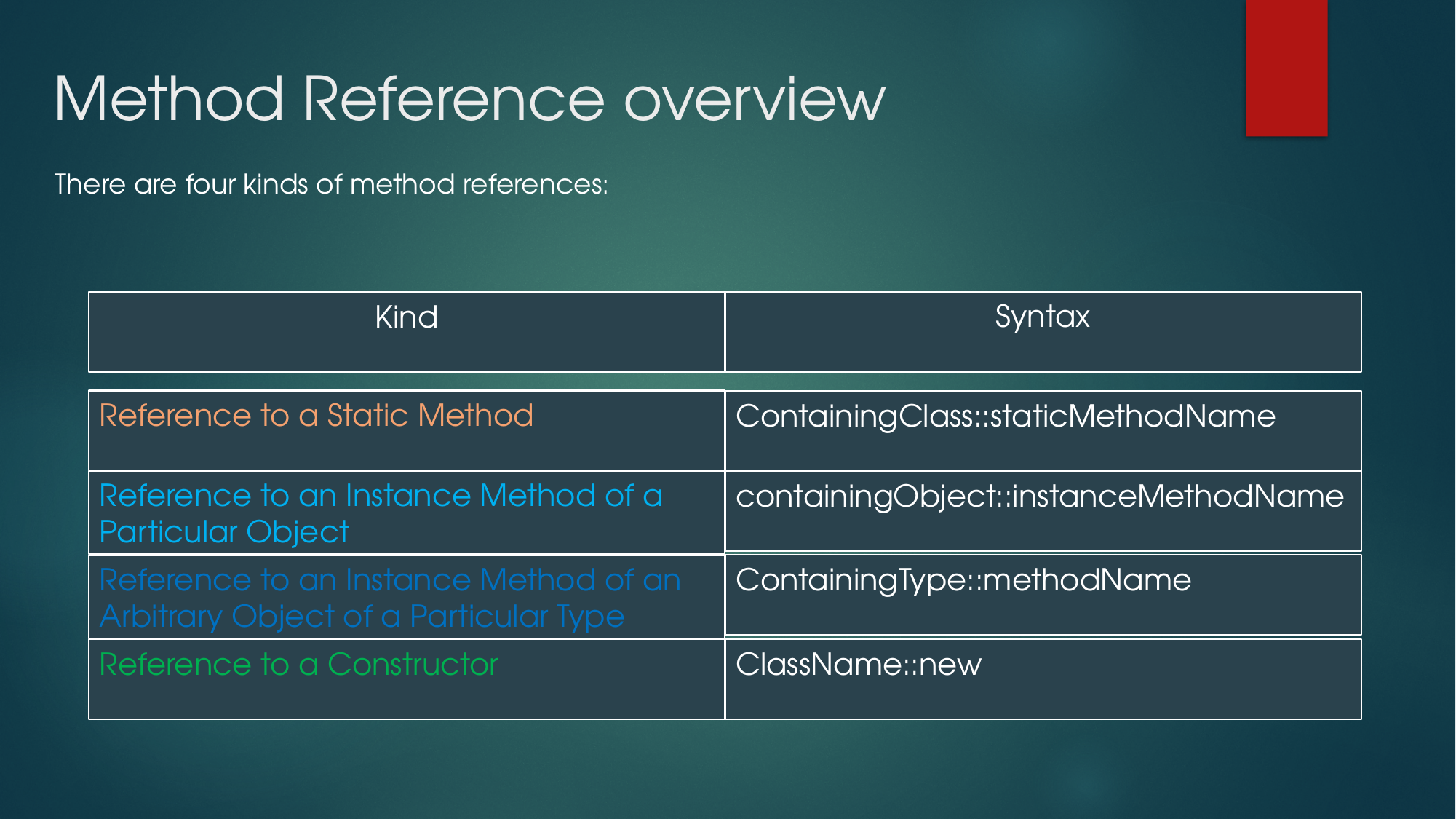

# Method Reference overview
There are four kinds of method references:
Syntax

Kind

Reference to a Static Method

ContainingClass::staticMethodName

Reference to an Instance Method of a Particular Object
containingObject::instanceMethodName

ContainingType::methodName

Reference to an Instance Method of an Arbitrary Object of a Particular Type
Reference to a Constructor

ClassName::new